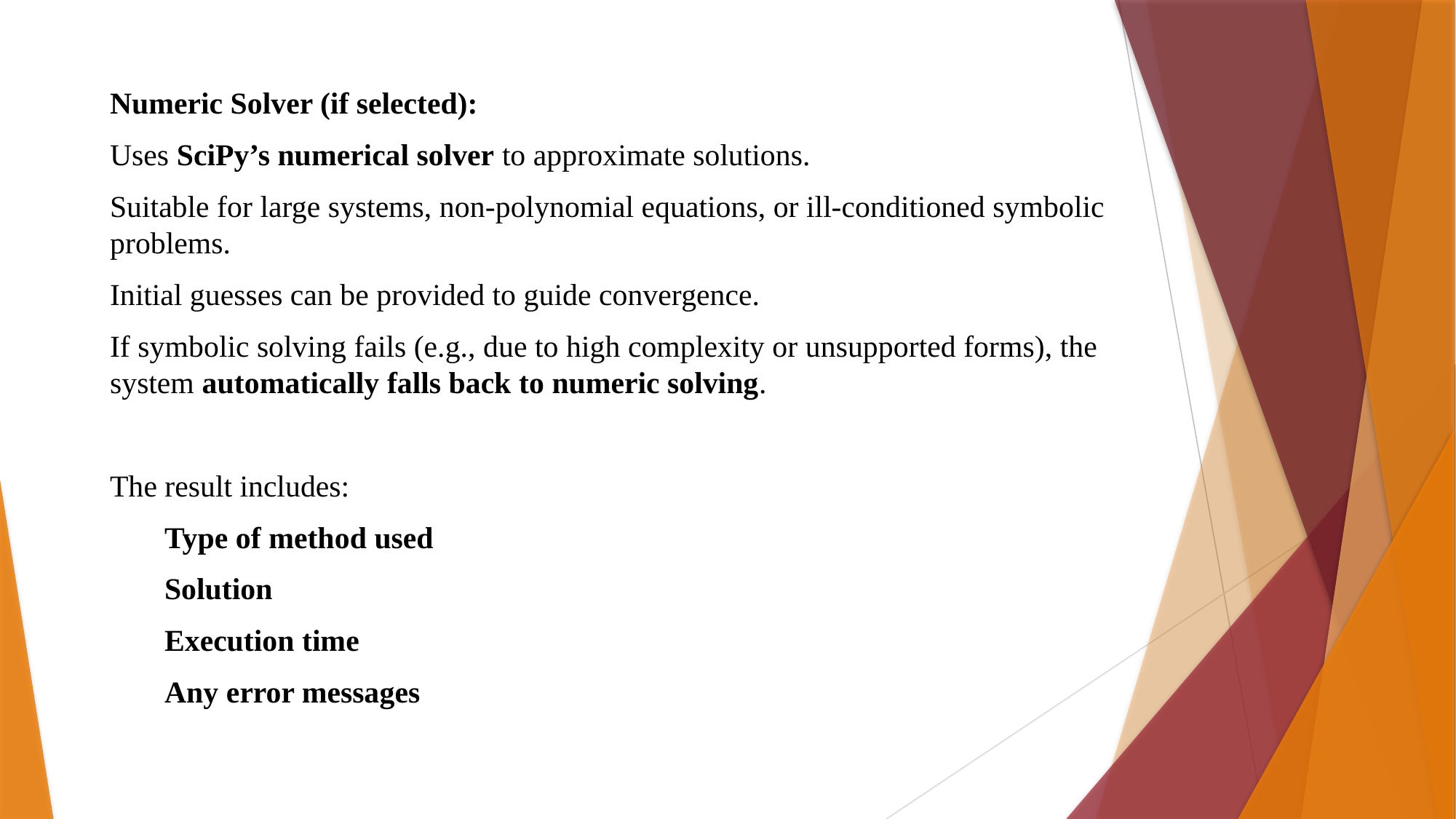

Numeric Solver (if selected):
Uses SciPy’s numerical solver to approximate solutions.
Suitable for large systems, non-polynomial equations, or ill-conditioned symbolic problems.
Initial guesses can be provided to guide convergence.
If symbolic solving fails (e.g., due to high complexity or unsupported forms), the system automatically falls back to numeric solving.

The result includes:
Type of method used
Solution
Execution time
Any error messages